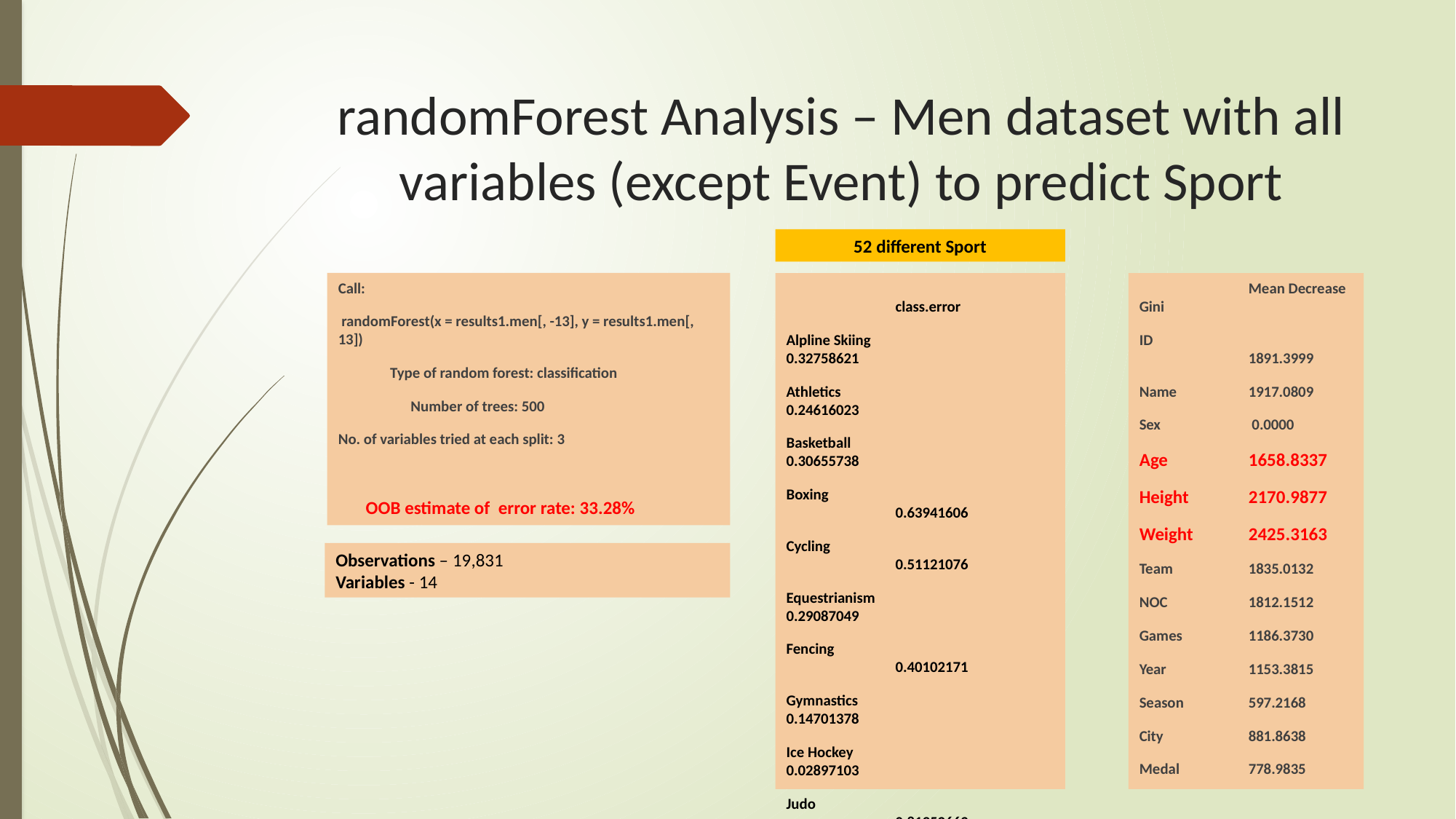

# randomForest Analysis – Men dataset with all variables (except Event) to predict Sport
52 different Sport

 			class.error
Alpline Skiing          	0.32758621
Athletics      		0.24616023
Basketball	      	0.30655738
Boxing			0.63941606
Cycling			0.51121076
Equestrianism		0.29087049
Fencing			0.40102171
Gymnastics		0.14701378
Ice Hockey		0.02897103
Judo			0.81952663
Swimming		0.18119788
Table Tennis		0.39759036
Weightlifting		0.38407494
Wresting		0.48832036

Call:
 randomForest(x = results1.men[, -13], y = results1.men[, 13])
               Type of random forest: classification
                     Number of trees: 500
No. of variables tried at each split: 3

        OOB estimate of  error rate: 33.28%
	Mean Decrease Gini
ID            		1891.3999
Name          	1917.0809
Sex             	 0.0000
Age           	1658.8337
Height        	2170.9877
Weight        	2425.3163
Team          	1835.0132
NOC           	1812.1512
Games       	1186.3730
Year         	1153.3815
Season         	597.2168
City          	881.8638
Medal         	778.9835
Observations – 19,831
Variables - 14